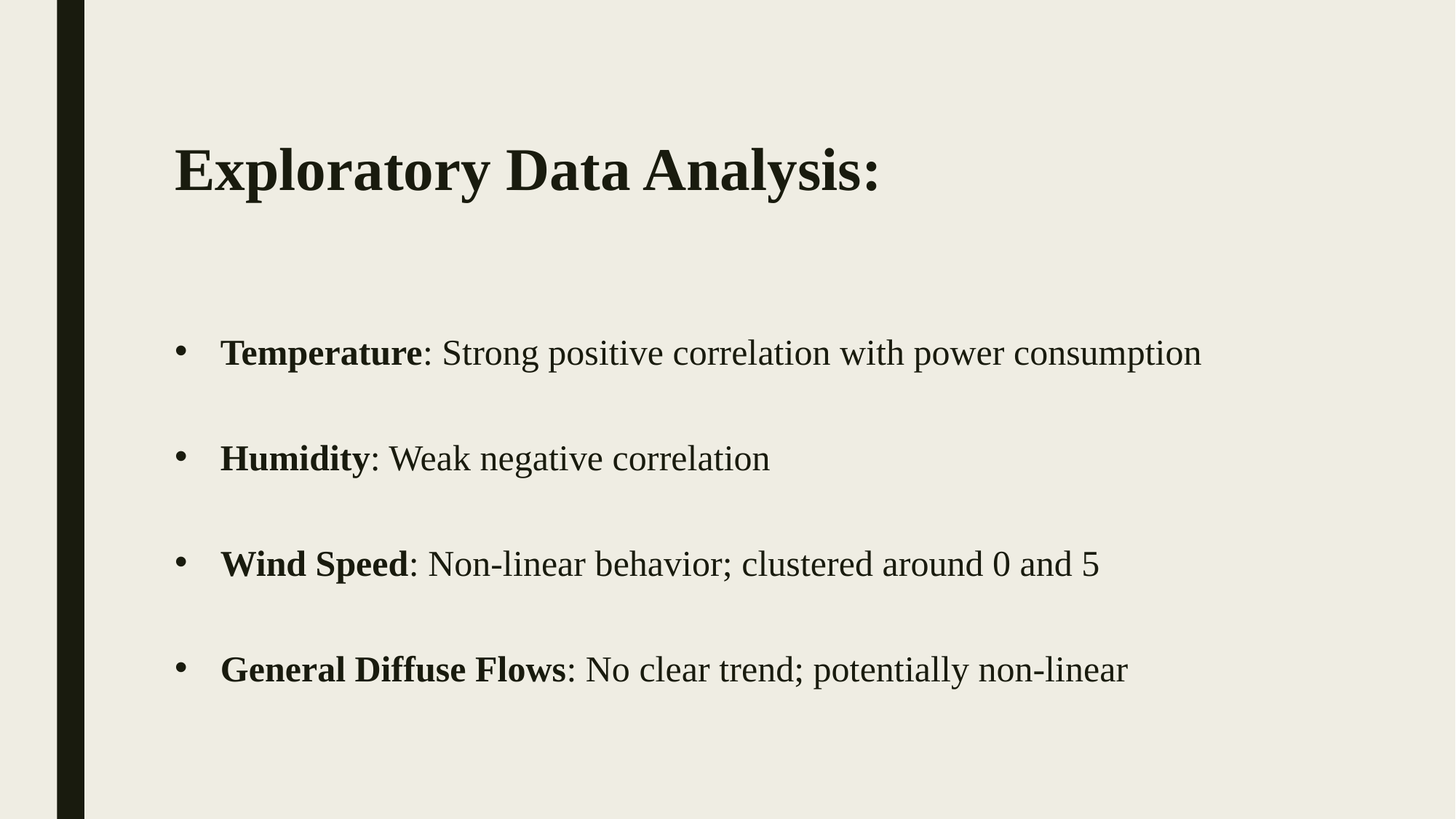

# Exploratory Data Analysis:
Temperature: Strong positive correlation with power consumption
Humidity: Weak negative correlation
Wind Speed: Non-linear behavior; clustered around 0 and 5
General Diffuse Flows: No clear trend; potentially non-linear